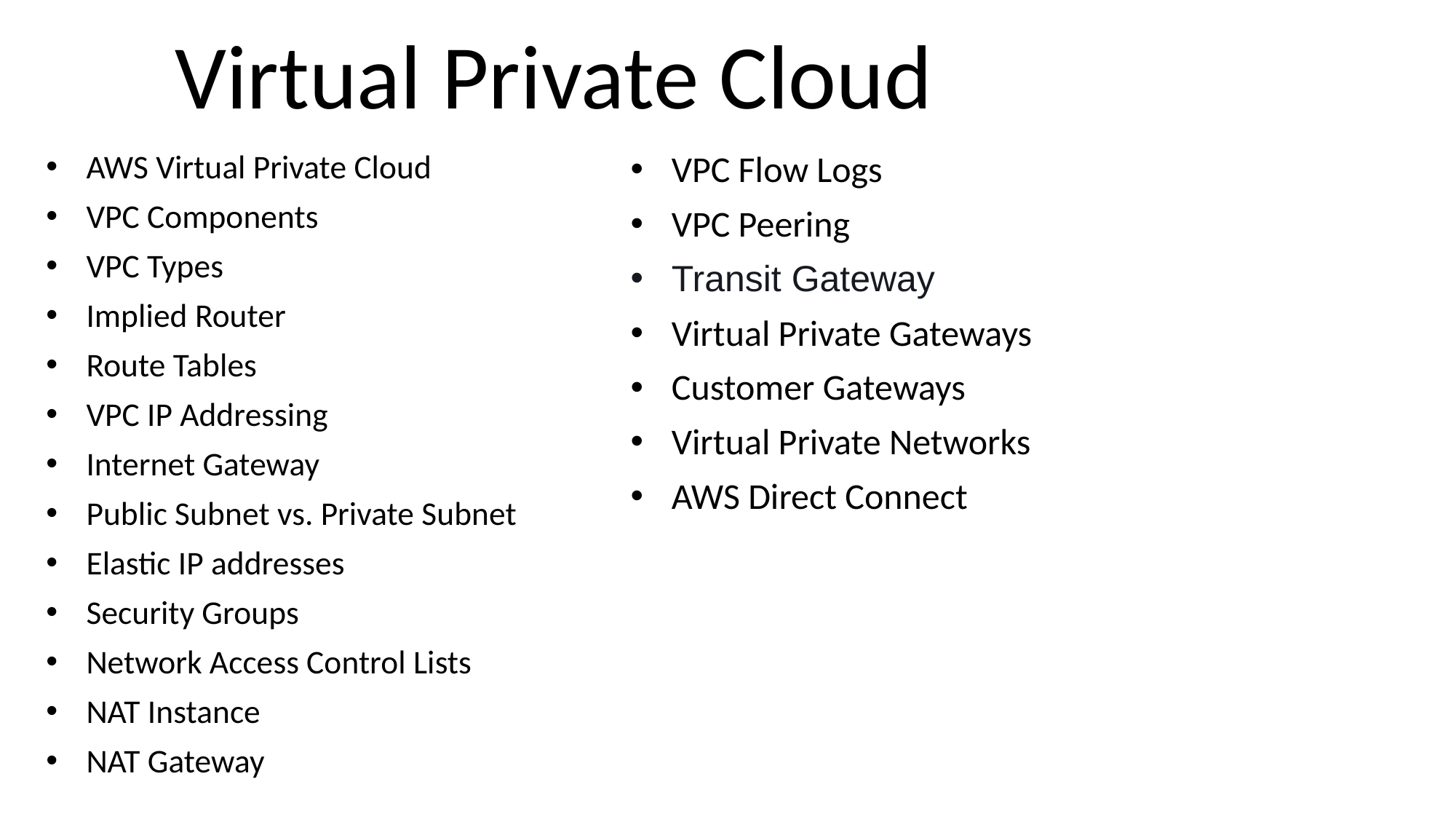

# Virtual Private Cloud
AWS Virtual Private Cloud
VPC Components
VPC Types
Implied Router
Route Tables
VPC IP Addressing
Internet Gateway
Public Subnet vs. Private Subnet
Elastic IP addresses
Security Groups
Network Access Control Lists
NAT Instance
NAT Gateway
VPC Flow Logs
VPC Peering
Transit Gateway
Virtual Private Gateways
Customer Gateways
Virtual Private Networks
AWS Direct Connect